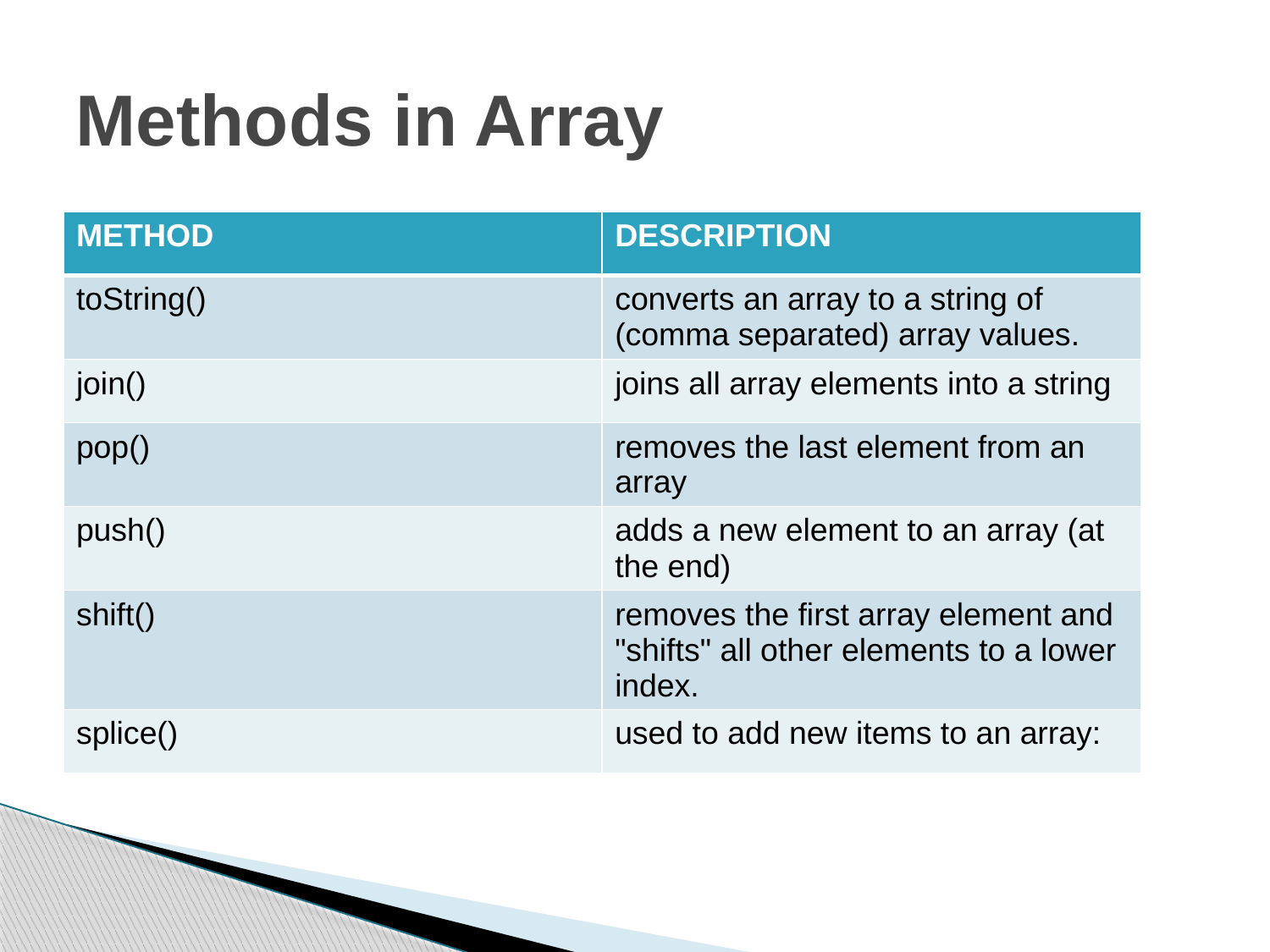

# Methods in Array
| METHOD | DESCRIPTION |
| --- | --- |
| toString() | converts an array to a string of (comma separated) array values. |
| join() | joins all array elements into a string |
| pop() | removes the last element from an array |
| push() | adds a new element to an array (at the end) |
| shift() | removes the first array element and "shifts" all other elements to a lower index. |
| splice() | used to add new items to an array: |